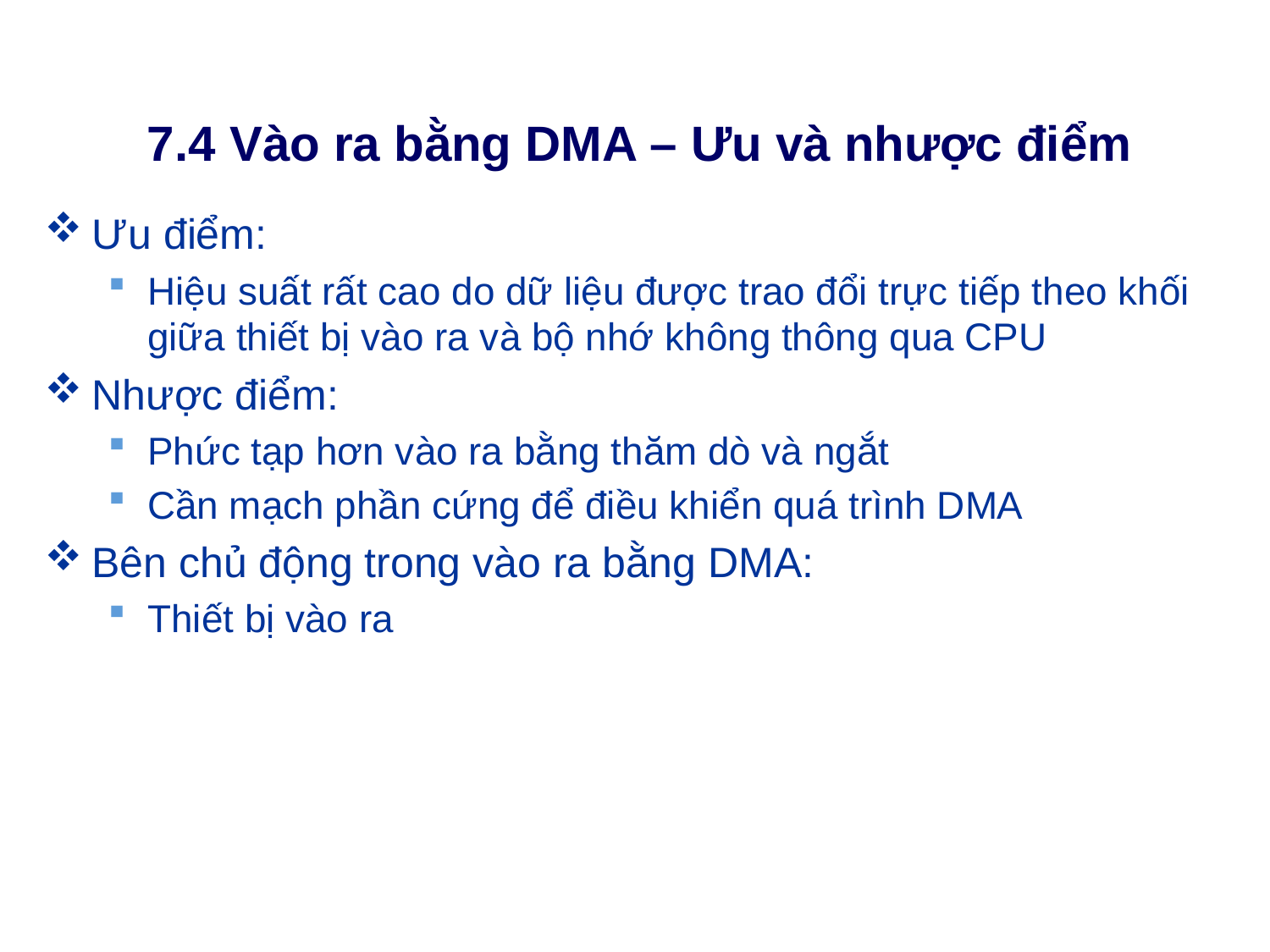

# 7.4 Vào ra bằng DMA – Ưu và nhược điểm
Ưu điểm:
Hiệu suất rất cao do dữ liệu được trao đổi trực tiếp theo khối giữa thiết bị vào ra và bộ nhớ không thông qua CPU
Nhược điểm:
Phức tạp hơn vào ra bằng thăm dò và ngắt
Cần mạch phần cứng để điều khiển quá trình DMA
Bên chủ động trong vào ra bằng DMA:
Thiết bị vào ra